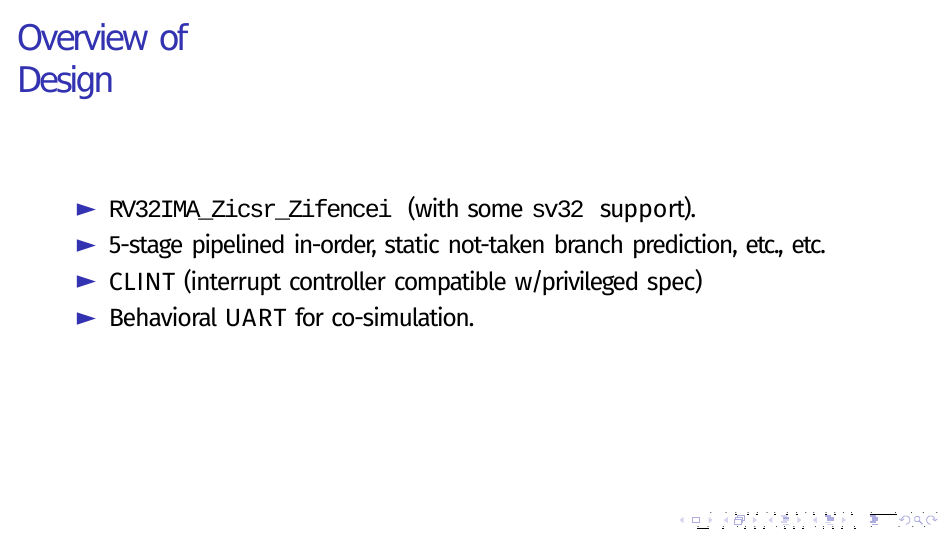

# Overview of Design
RV32IMA_Zicsr_Zifencei (with some sv32 support).
5-stage pipelined in-order, static not-taken branch prediction, etc., etc.
CLINT (interrupt controller compatible w/privileged spec)
Behavioral UART for co-simulation.
.      .    .    .   .   .   .    .   .   .   .    .   .   .   .
.    .      .     .   .   .   .    .   .   .   .    .   .   .   .    .
.           .        .     .      .
.	.     .    .